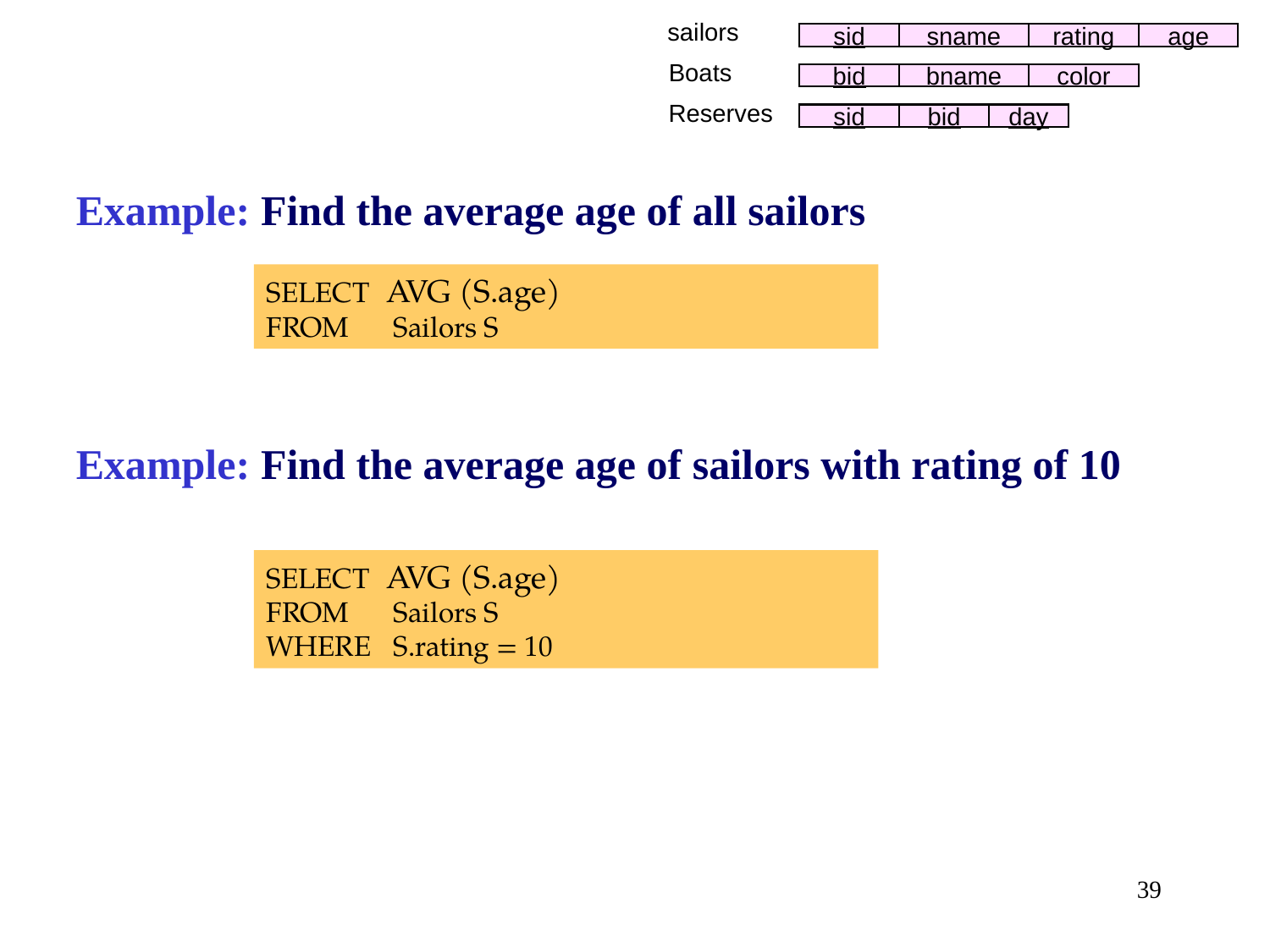

sailors
sid
sname
rating
age
Boats
bid
bname
color
Reserves
sid
bid
day
Example: Find the average age of all sailors
SELECT  AVG (S.age)
FROM	Sailors S
Example: Find the average age of sailors with rating of 10
SELECT  AVG (S.age)
FROM	Sailors S
WHERE	S.rating = 10
39